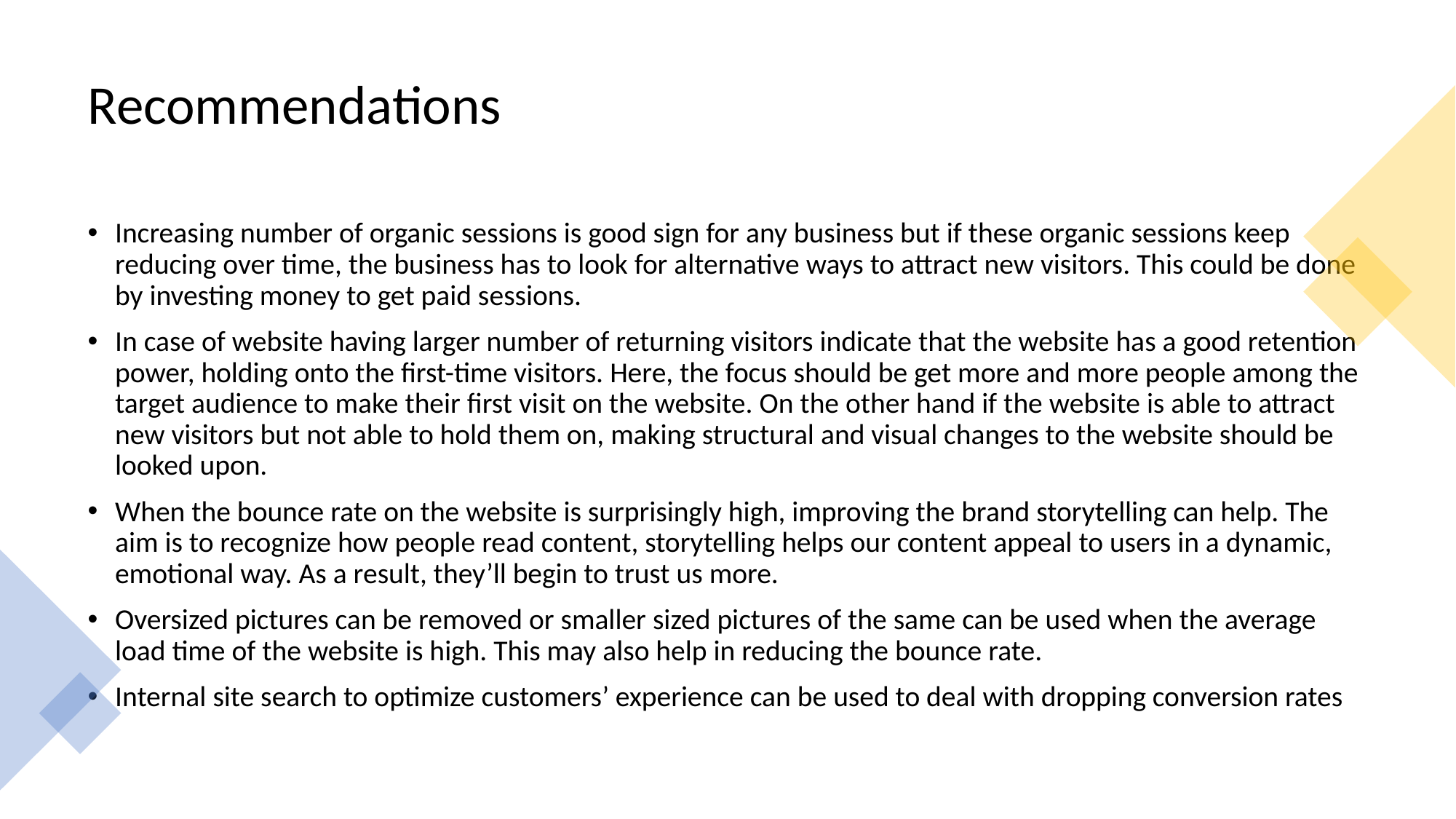

# Recommendations

Increasing number of organic sessions is good sign for any business but if these organic sessions keep reducing over time, the business has to look for alternative ways to attract new visitors. This could be done by investing money to get paid sessions.
In case of website having larger number of returning visitors indicate that the website has a good retention power, holding onto the first-time visitors. Here, the focus should be get more and more people among the target audience to make their first visit on the website. On the other hand if the website is able to attract new visitors but not able to hold them on, making structural and visual changes to the website should be looked upon.
When the bounce rate on the website is surprisingly high, improving the brand storytelling can help. The aim is to recognize how people read content, storytelling helps our content appeal to users in a dynamic, emotional way. As a result, they’ll begin to trust us more.
Oversized pictures can be removed or smaller sized pictures of the same can be used when the average load time of the website is high. This may also help in reducing the bounce rate.
Internal site search to optimize customers’ experience can be used to deal with dropping conversion rates